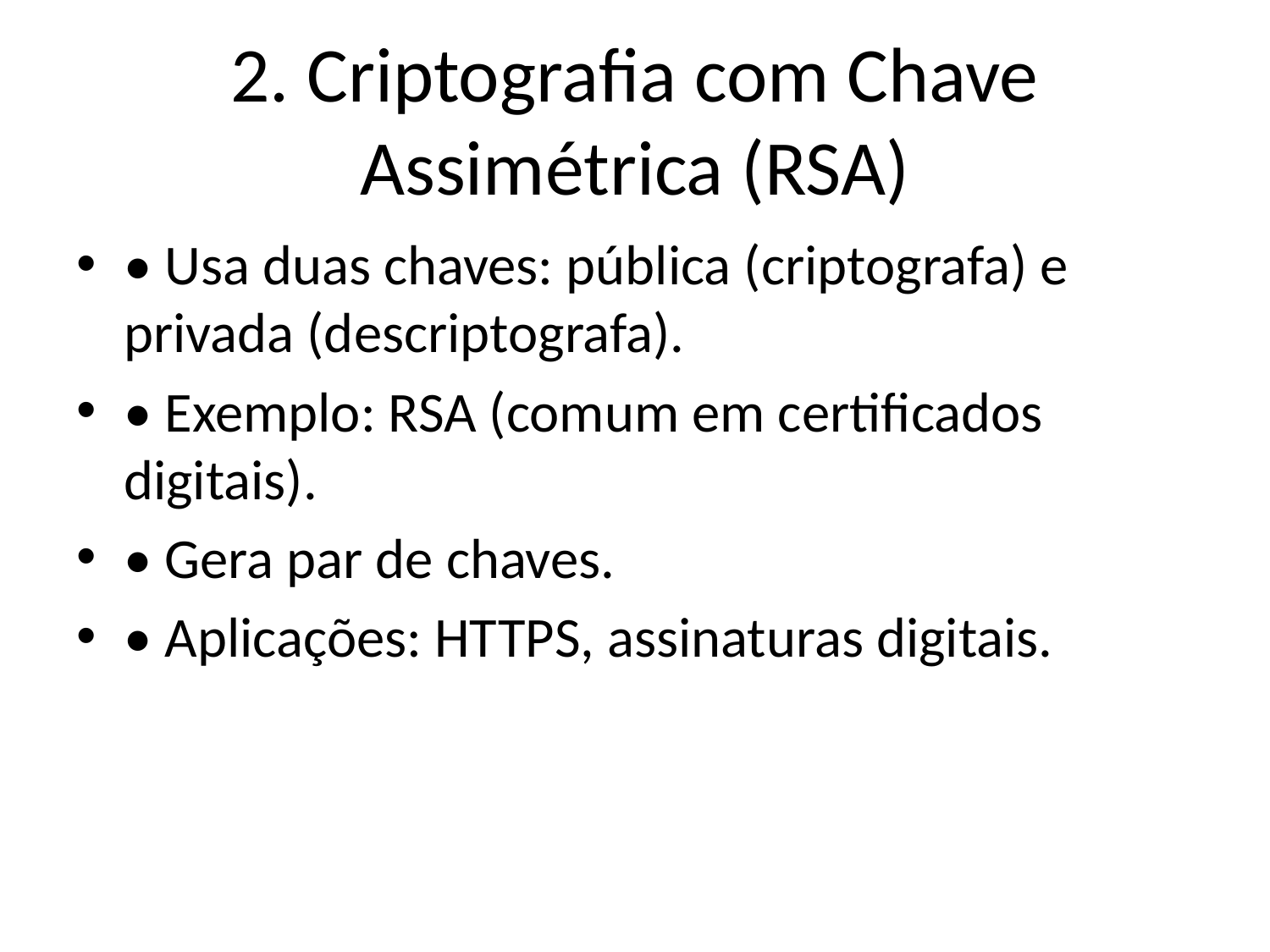

# 2. Criptografia com Chave Assimétrica (RSA)
• Usa duas chaves: pública (criptografa) e privada (descriptografa).
• Exemplo: RSA (comum em certificados digitais).
• Gera par de chaves.
• Aplicações: HTTPS, assinaturas digitais.